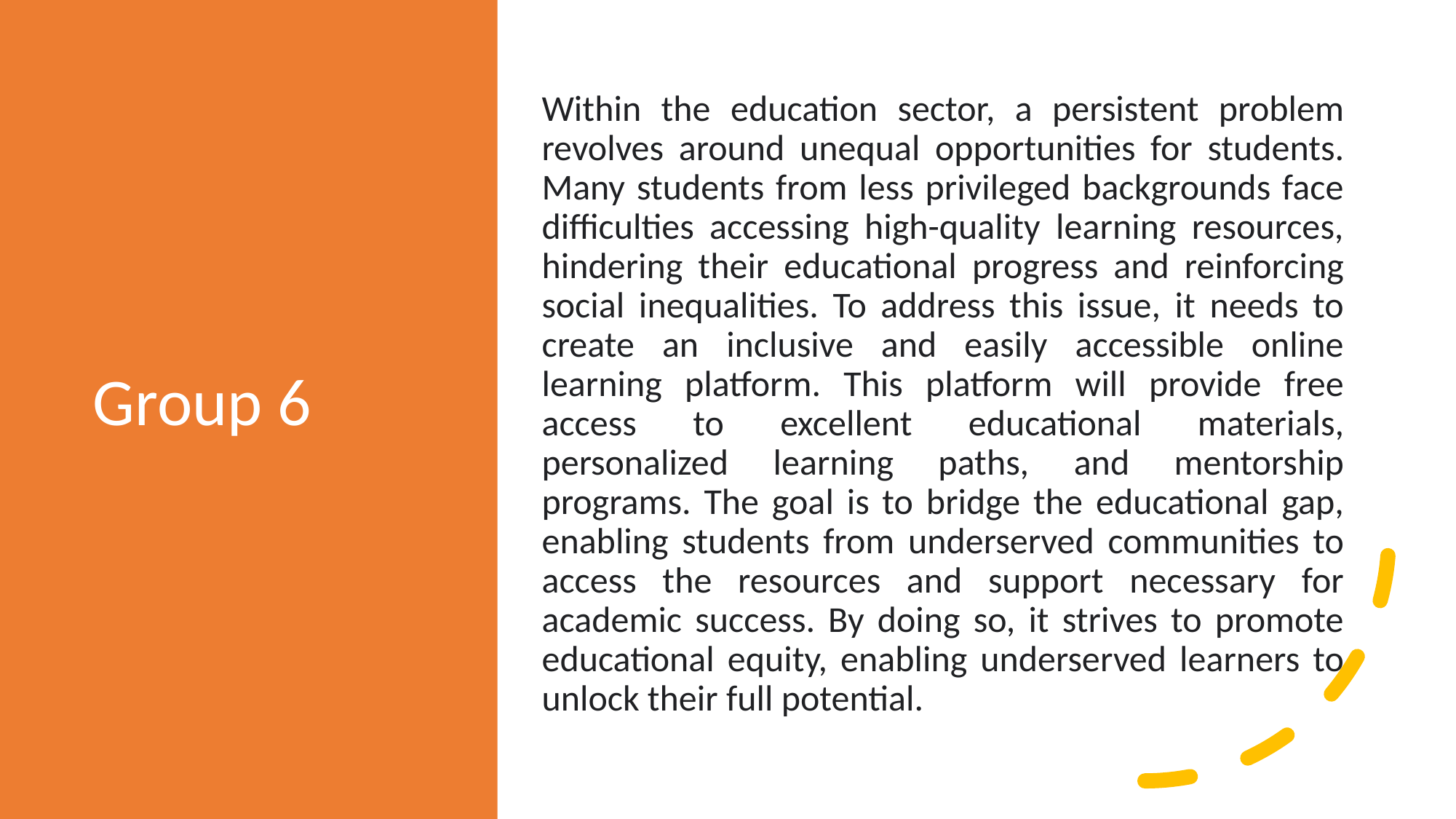

# Group 6
Within the education sector, a persistent problem revolves around unequal opportunities for students. Many students from less privileged backgrounds face difficulties accessing high-quality learning resources, hindering their educational progress and reinforcing social inequalities. To address this issue, it needs to create an inclusive and easily accessible online learning platform. This platform will provide free access to excellent educational materials, personalized learning paths, and mentorship programs. The goal is to bridge the educational gap, enabling students from underserved communities to access the resources and support necessary for academic success. By doing so, it strives to promote educational equity, enabling underserved learners to unlock their full potential.